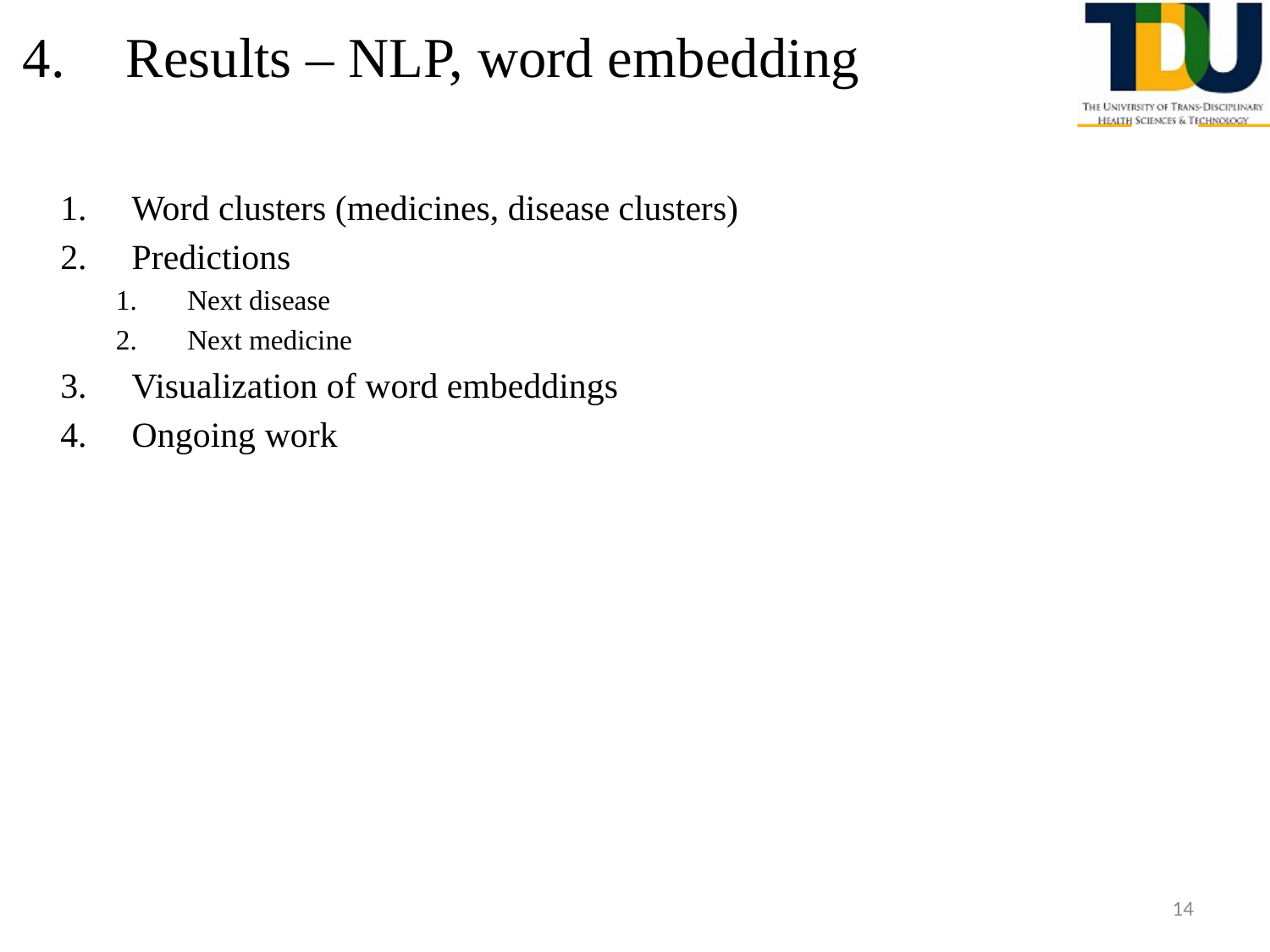

# Results – NLP, word embedding
Word clusters (medicines, disease clusters)
Predictions
Next disease
Next medicine
Visualization of word embeddings
Ongoing work
14